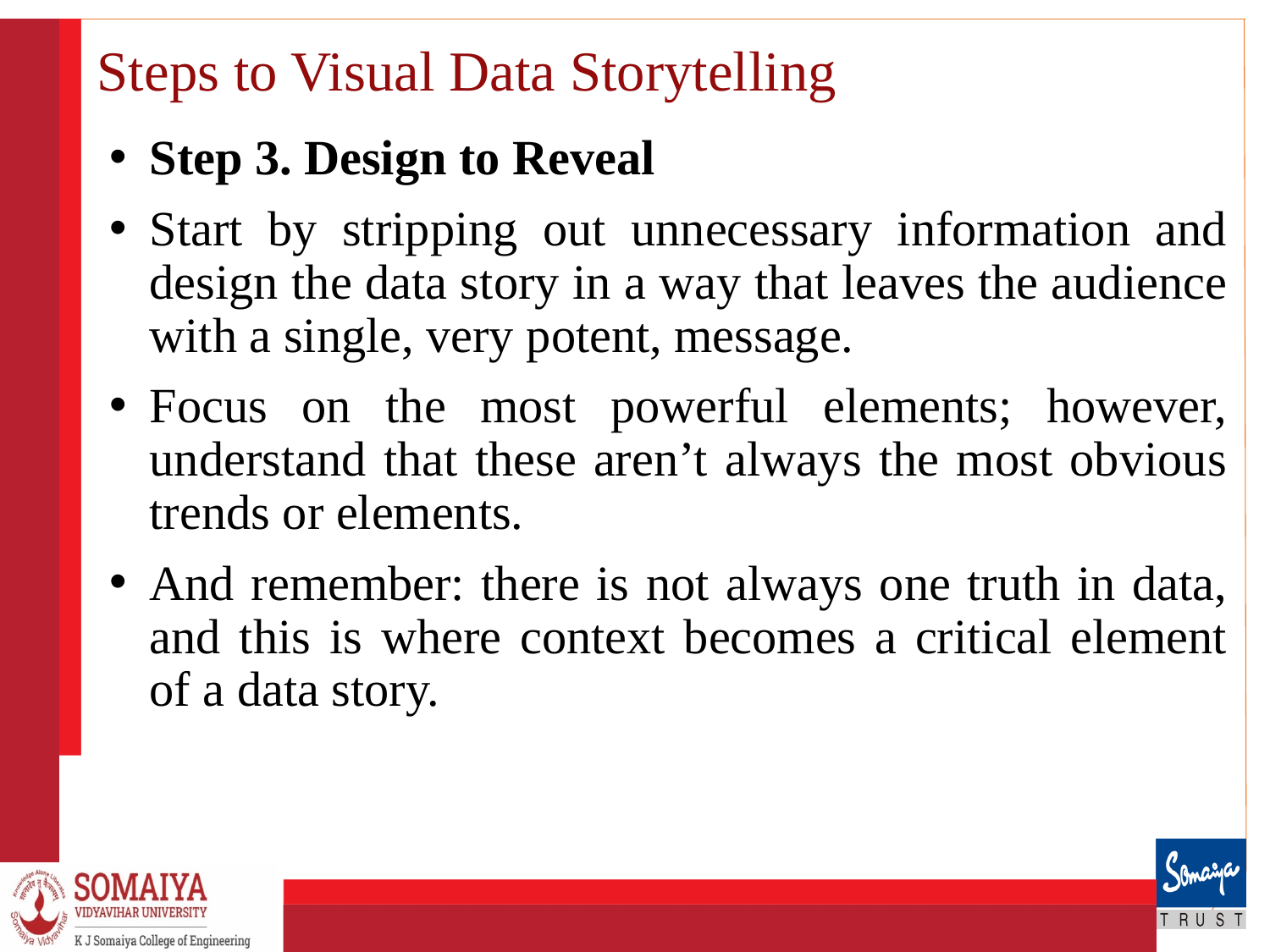

# Steps to Visual Data Storytelling
Step 3. Design to Reveal
Start by stripping out unnecessary information and design the data story in a way that leaves the audience with a single, very potent, message.
Focus on the most powerful elements; however, understand that these aren’t always the most obvious trends or elements.
And remember: there is not always one truth in data, and this is where context becomes a critical element of a data story.